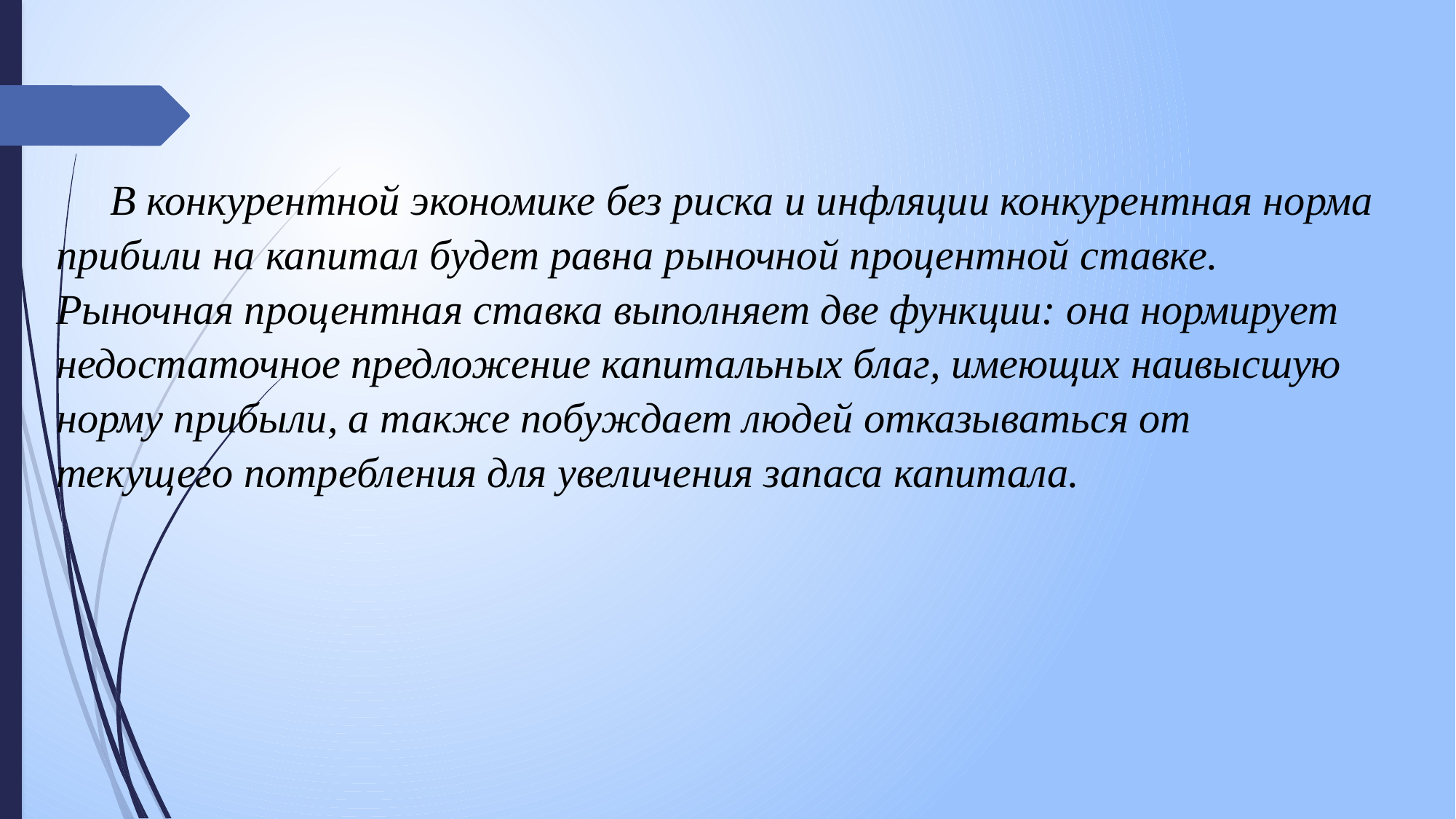

В конкурентной экономике без риска и инфляции конкурентная норма прибили на капитал будет равна рыночной процентной ставке. Рыночная процентная ставка выполняет две функции: она нормирует недостаточное предложение капитальных благ, имеющих наивысшую норму прибыли, а также побуждает людей отказываться от текущего потребления для увеличения запаса капитала.